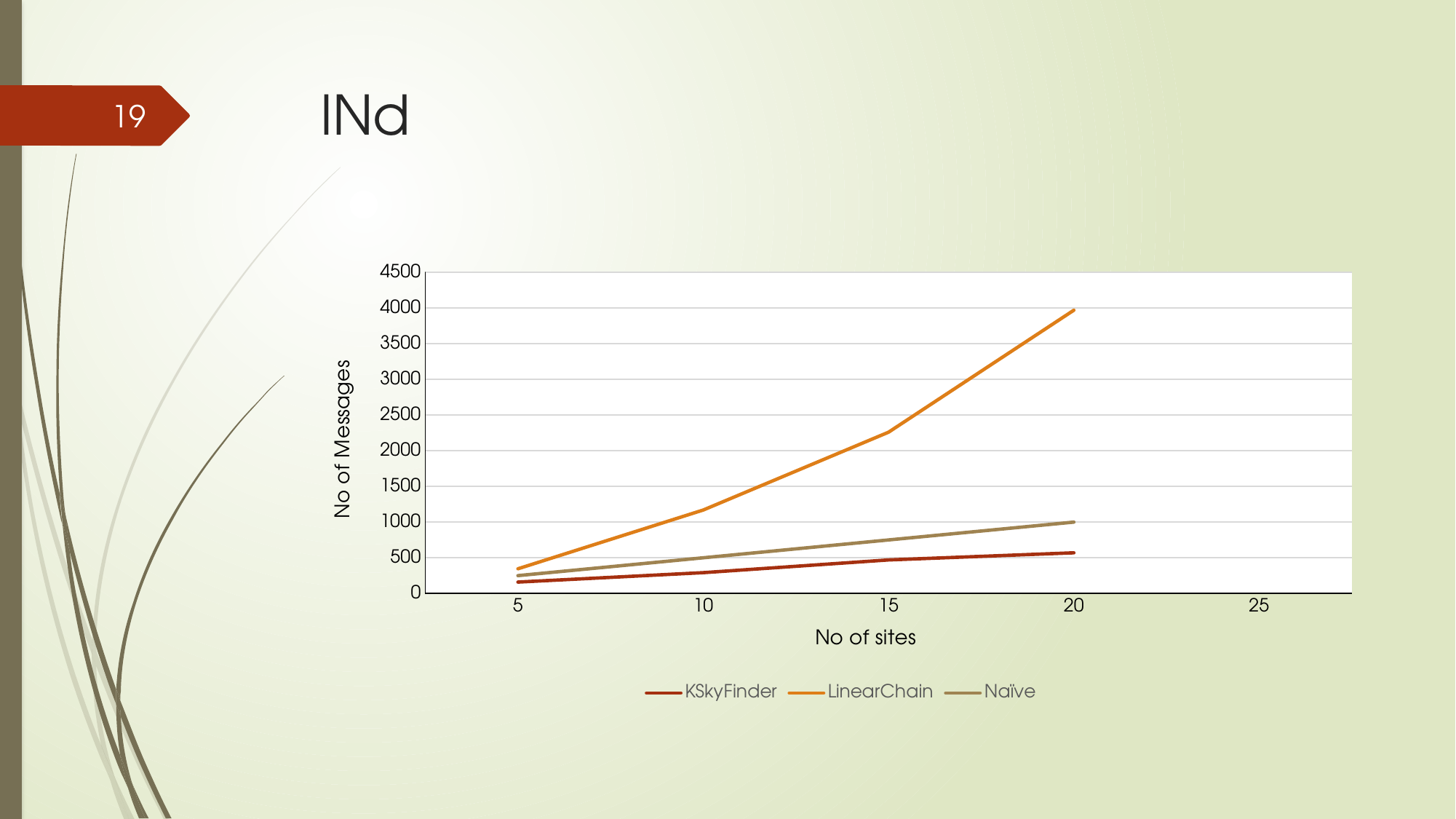

# INd
19

### Chart

| Category | KSkyFinder | LinearChain | Naïve |
|---|---|---|---|
| 5 | 160.0 | 346.0 | 250.0 |
| 10 | 292.0 | 1169.0 | 500.0 |
| 15 | 470.0 | 2260.0 | 750.0 |
| 20 | 570.0 | 3969.0 | 1000.0 |
| 25 | None | None | None |